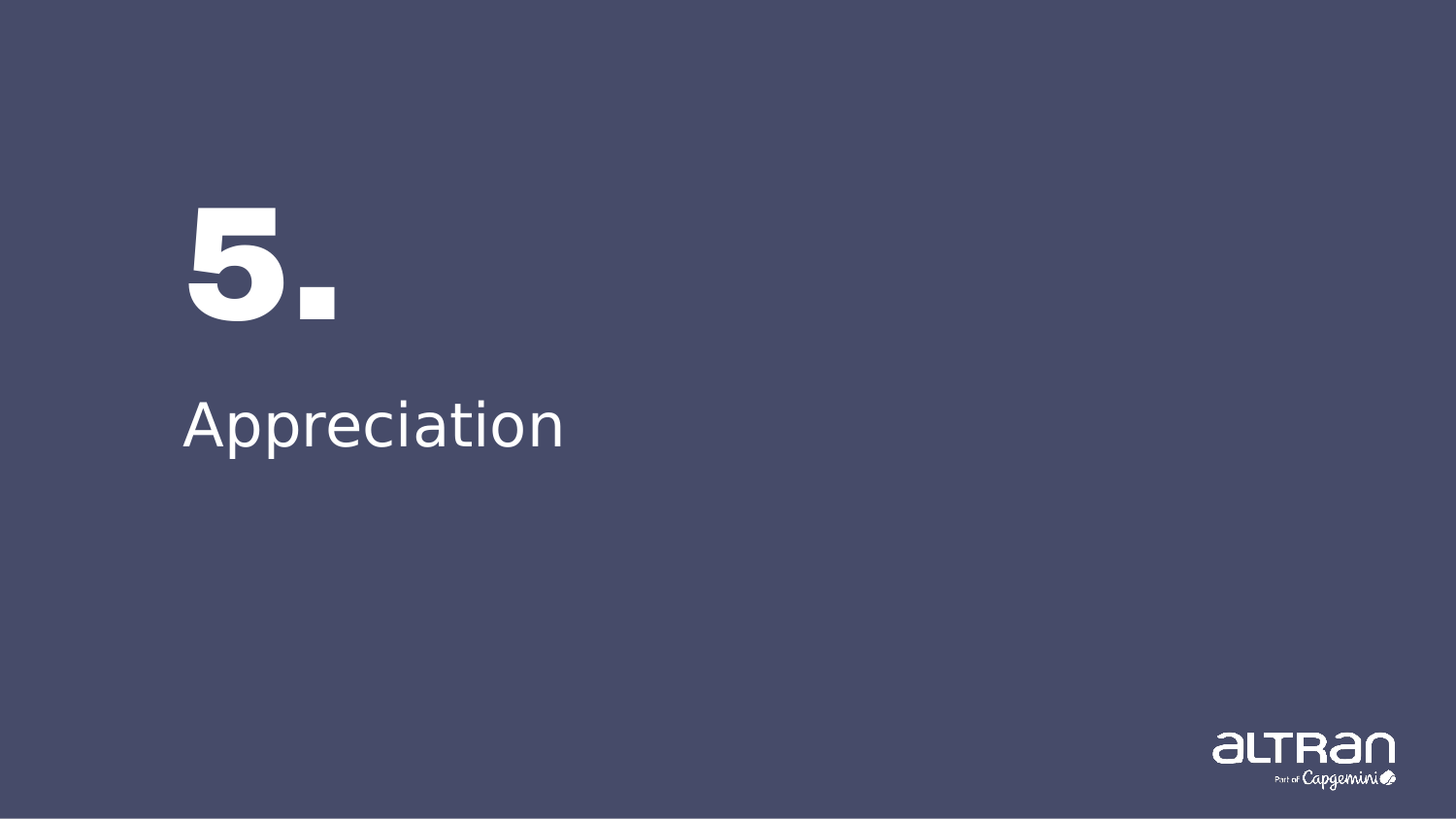

# 5.
Appreciation
Presentation title
23
Date